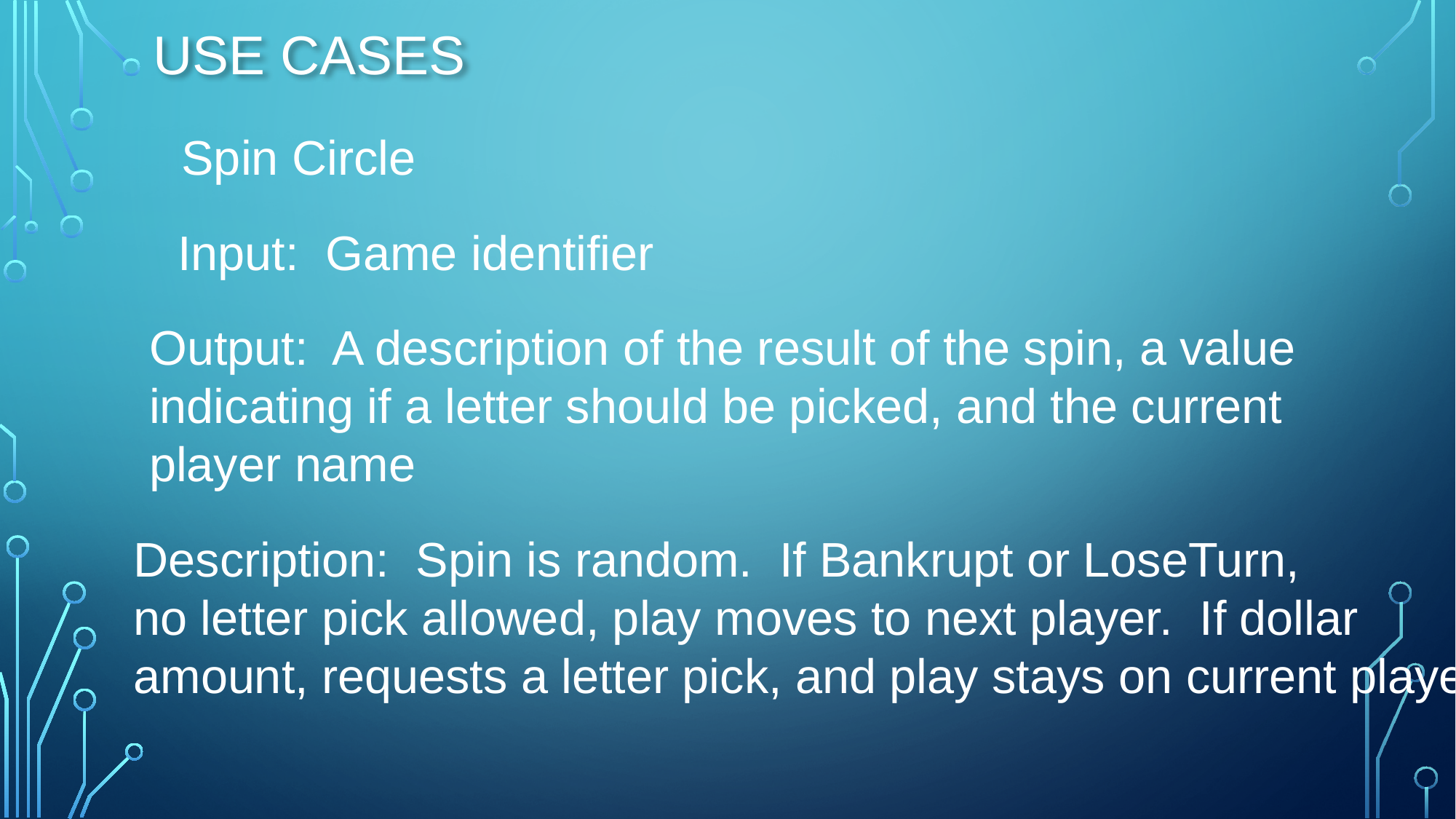

# Use Cases
Spin Circle
Input:  Game identifier
Output:  A description of the result of the spin, a value
indicating if a letter should be picked, and the current
player name
Description:  Spin is random.  If Bankrupt or LoseTurn,
no letter pick allowed, play moves to next player.  If dollar
amount, requests a letter pick, and play stays on current player.